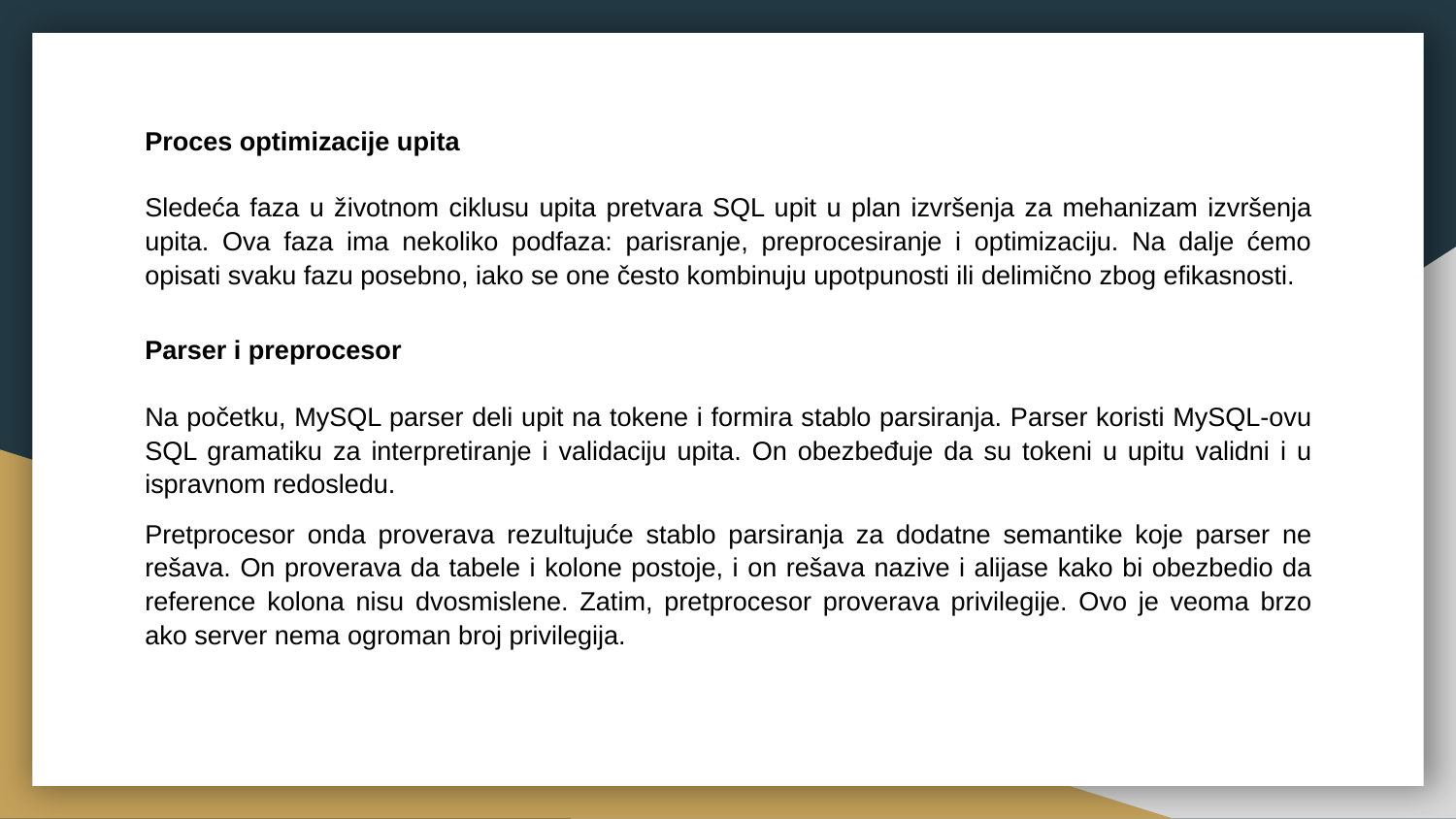

# Proces optimizacije upita

Sledeća faza u životnom ciklusu upita pretvara SQL upit u plan izvršenja za mehanizam izvršenja upita. Ova faza ima nekoliko podfaza: parisranje, preprocesiranje i optimizaciju. Na dalje ćemo opisati svaku fazu posebno, iako se one često kombinuju upotpunosti ili delimično zbog efikasnosti.
Parser i preprocesor

Na početku, MySQL parser deli upit na tokene i formira stablo parsiranja. Parser koristi MySQL-ovu SQL gramatiku za interpretiranje i validaciju upita. On obezbeđuje da su tokeni u upitu validni i u ispravnom redosledu.
Pretprocesor onda proverava rezultujuće stablo parsiranja za dodatne semantike koje parser ne rešava. On proverava da tabele i kolone postoje, i on rešava nazive i alijase kako bi obezbedio da reference kolona nisu dvosmislene. Zatim, pretprocesor proverava privilegije. Ovo je veoma brzo ako server nema ogroman broj privilegija.